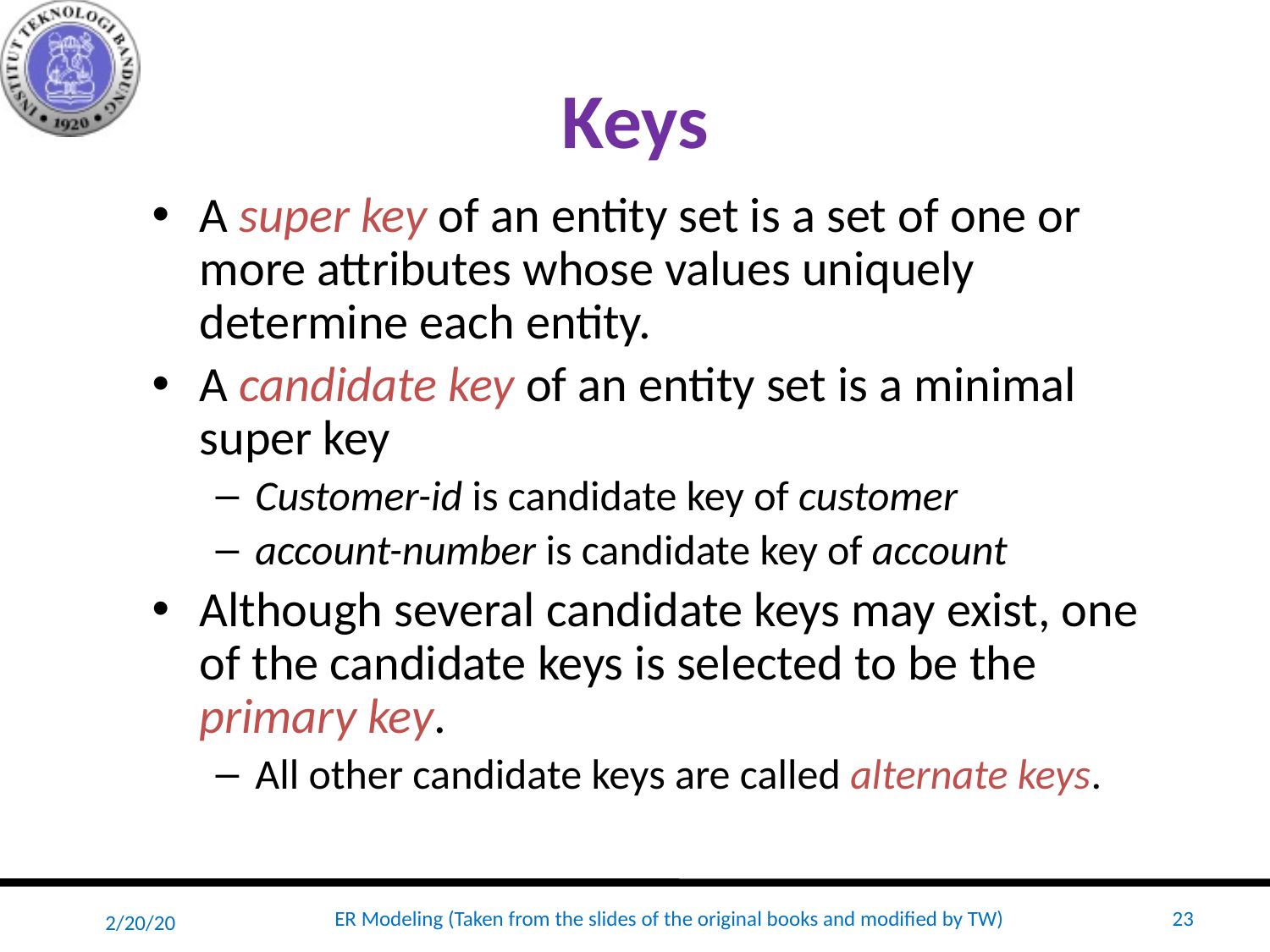

# Keys
A super key of an entity set is a set of one or more attributes whose values uniquely determine each entity.
A candidate key of an entity set is a minimal super key
Customer-id is candidate key of customer
account-number is candidate key of account
Although several candidate keys may exist, one of the candidate keys is selected to be the primary key.
All other candidate keys are called alternate keys.
2/20/20
ER Modeling (Taken from the slides of the original books and modified by TW)
23